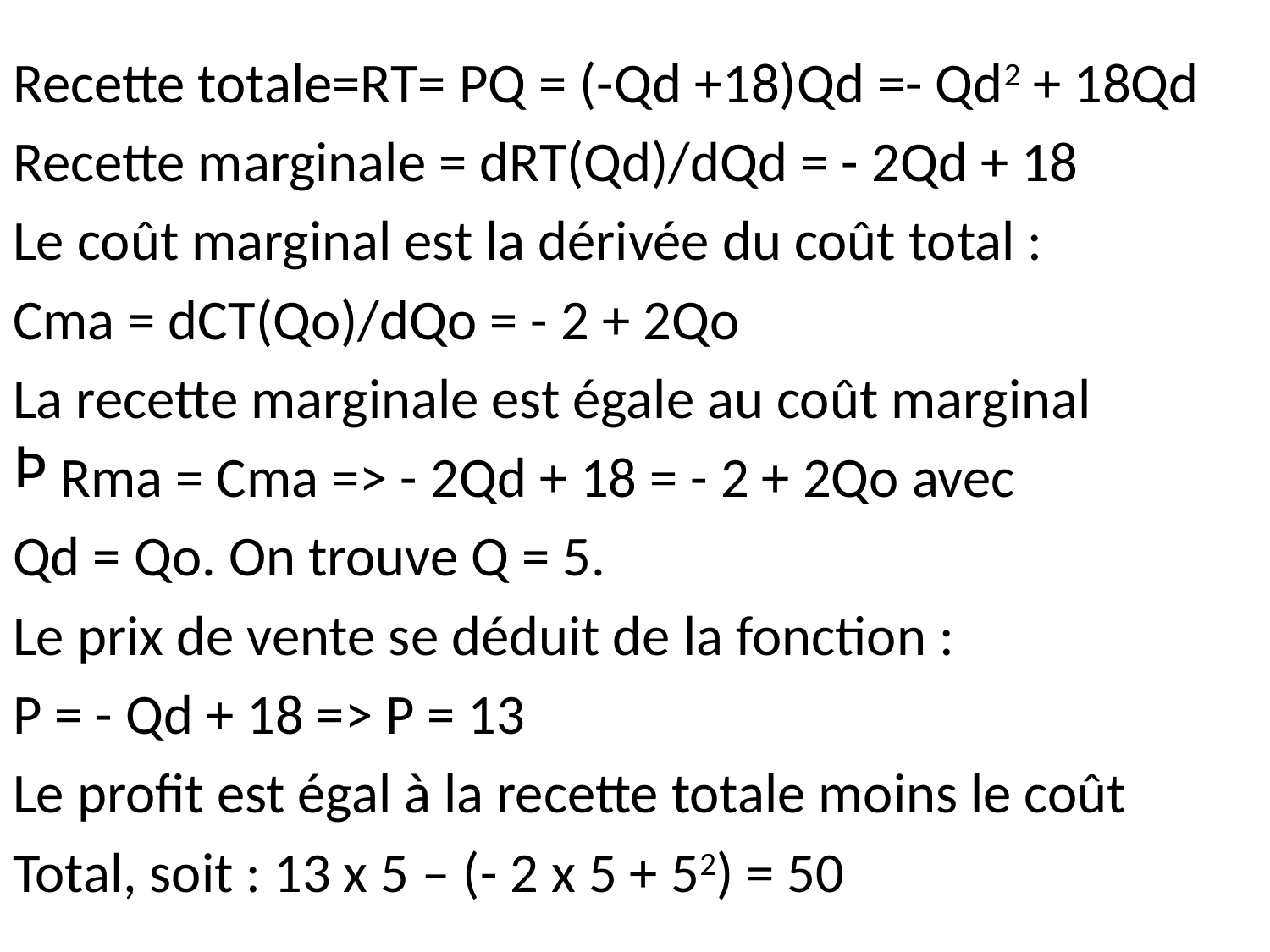

Recette totale=RT= PQ = (-Qd +18)Qd =- Qd2 + 18Qd
Recette marginale = dRT(Qd)/dQd = - 2Qd + 18
Le coût marginal est la dérivée du coût total :
Cma = dCT(Qo)/dQo = - 2 + 2Qo
La recette marginale est égale au coût marginal
Rma = Cma => - 2Qd + 18 = - 2 + 2Qo avec
Qd = Qo. On trouve Q = 5.
Le prix de vente se déduit de la fonction :
P = - Qd + 18 => P = 13
Le profit est égal à la recette totale moins le coût
Total, soit : 13 x 5 – (- 2 x 5 + 52) = 50